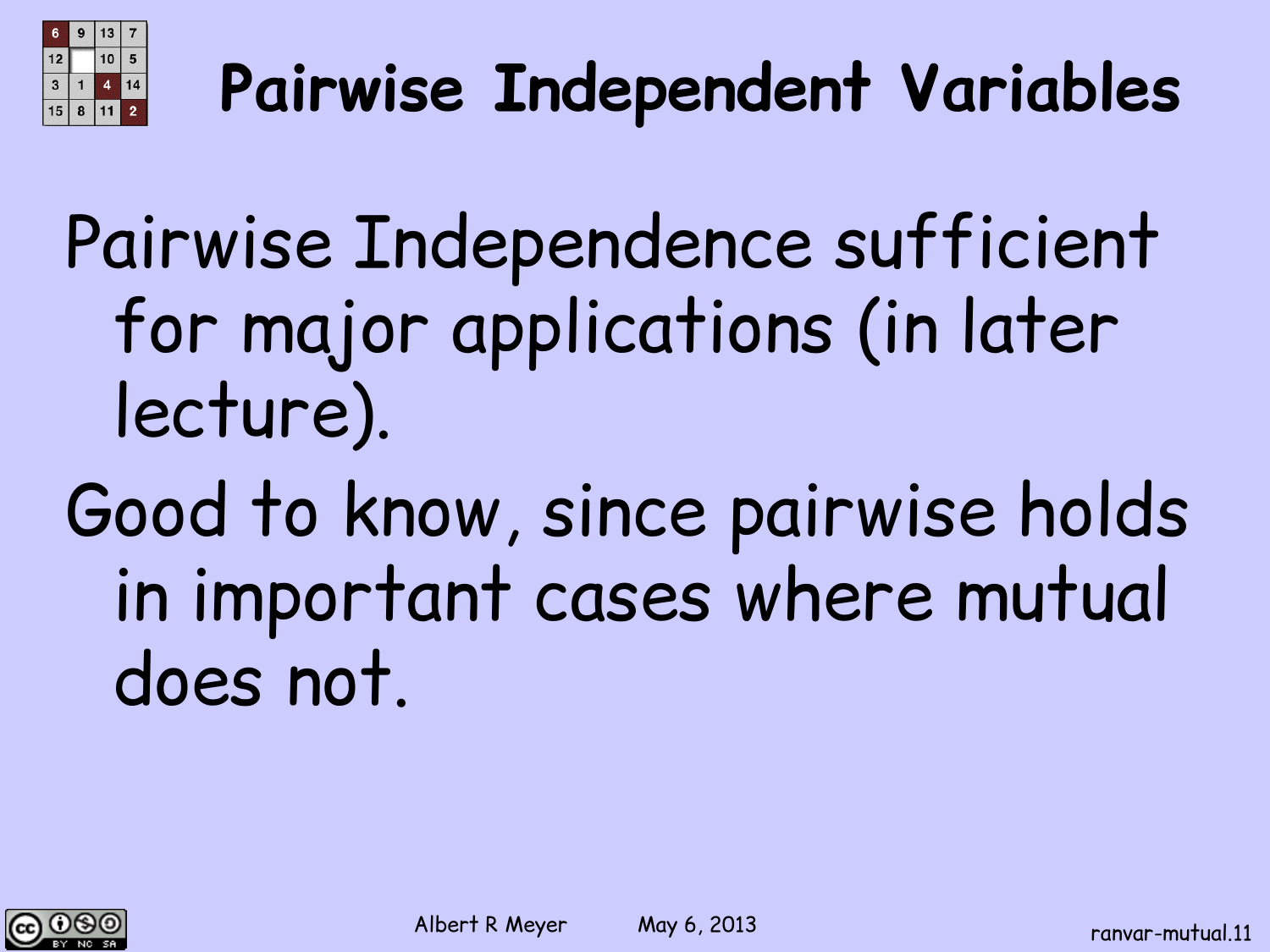

Pairwise Independent Variables
Pairwise Independence sufficient for major applications (in later lecture).
Good to know, since pairwise holds in important cases where mutual does not.
ranvar-mutual.11